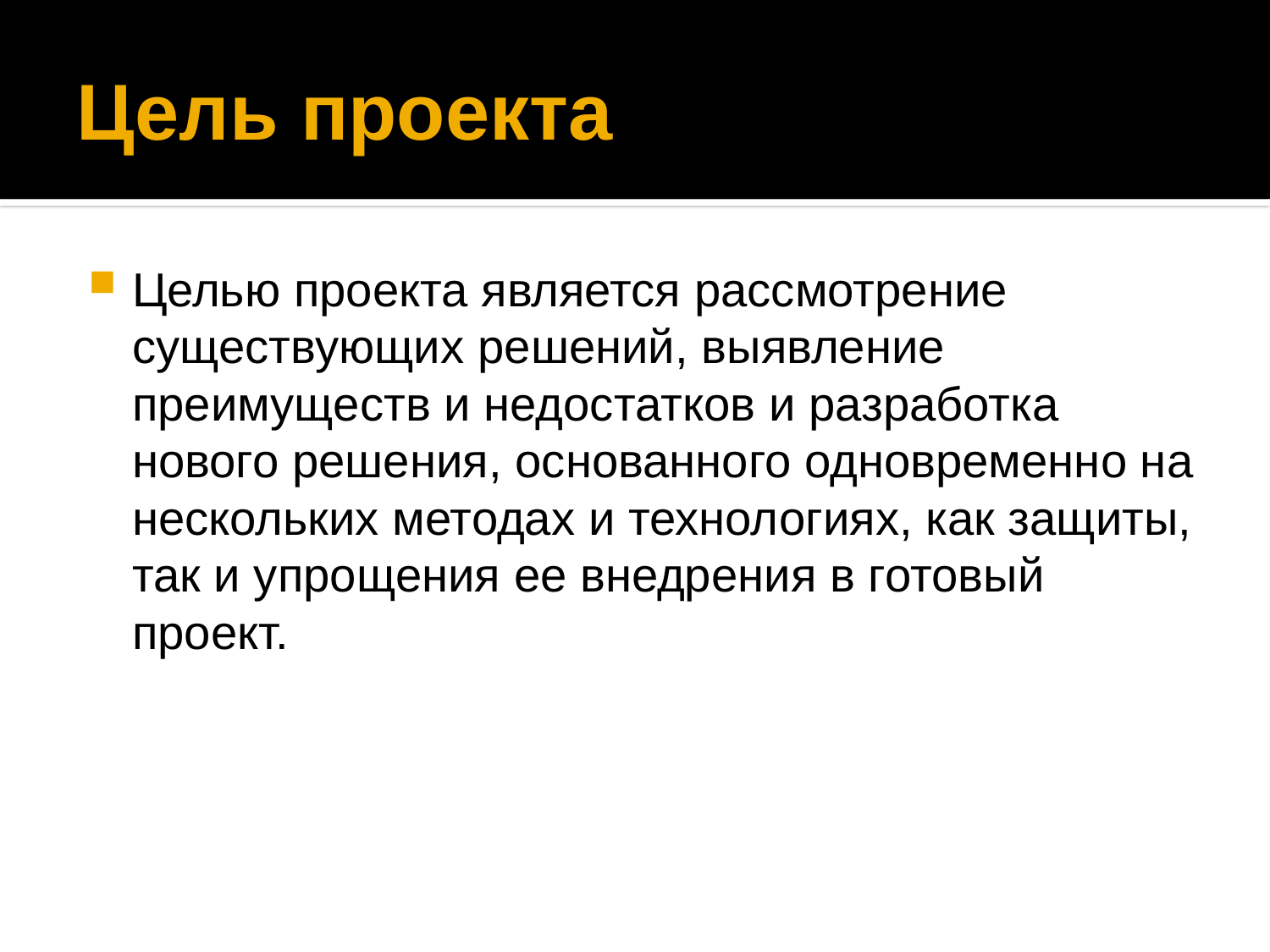

# Цель проекта
Целью проекта является рассмотрение существующих решений, выявление преимуществ и недостатков и разработка нового решения, основанного одновременно на нескольких методах и технологиях, как защиты, так и упрощения ее внедрения в готовый проект.